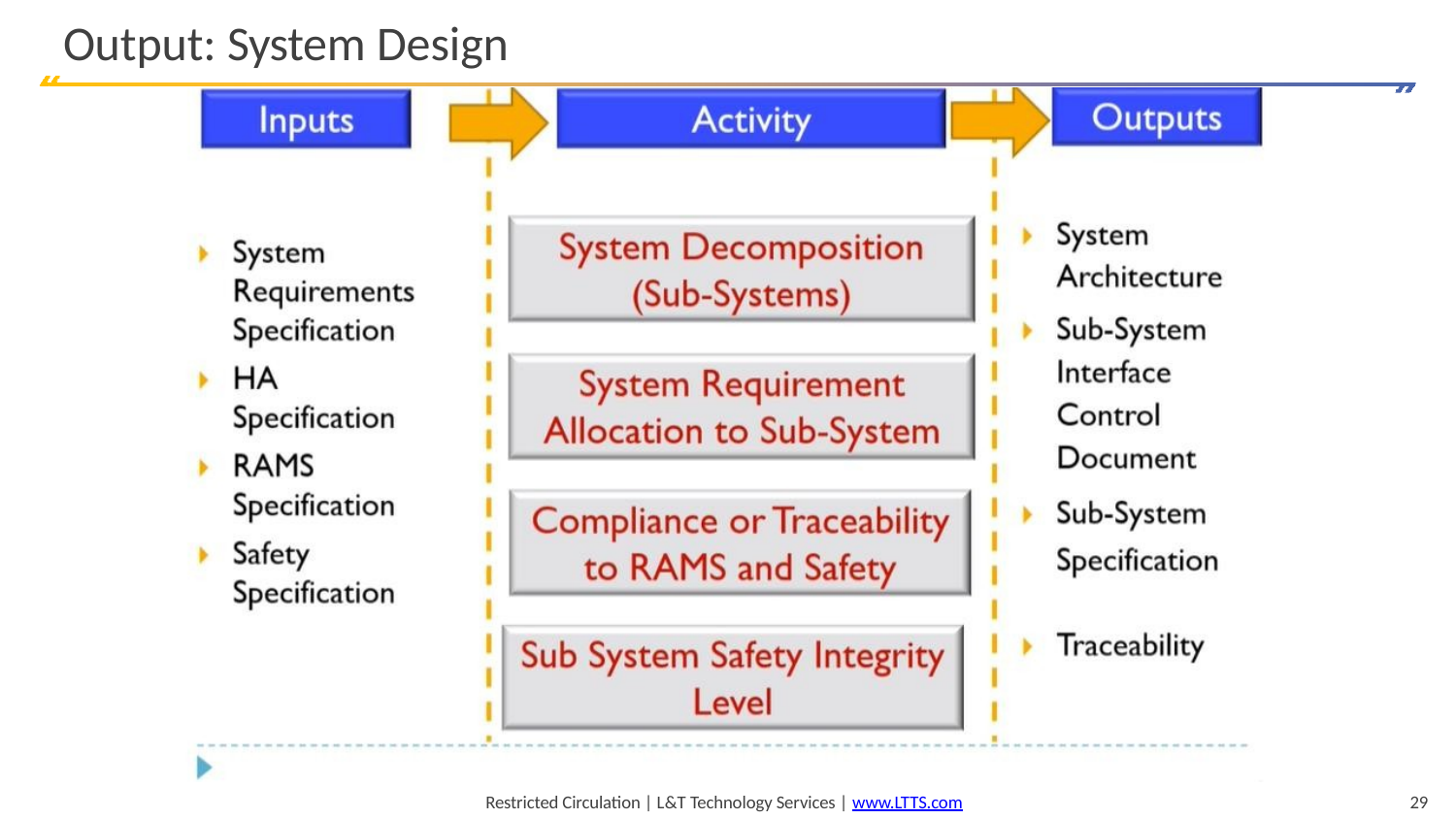

# Output: System Design

Restricted Circulation | L&T Technology Services | www.LTTS.com
29